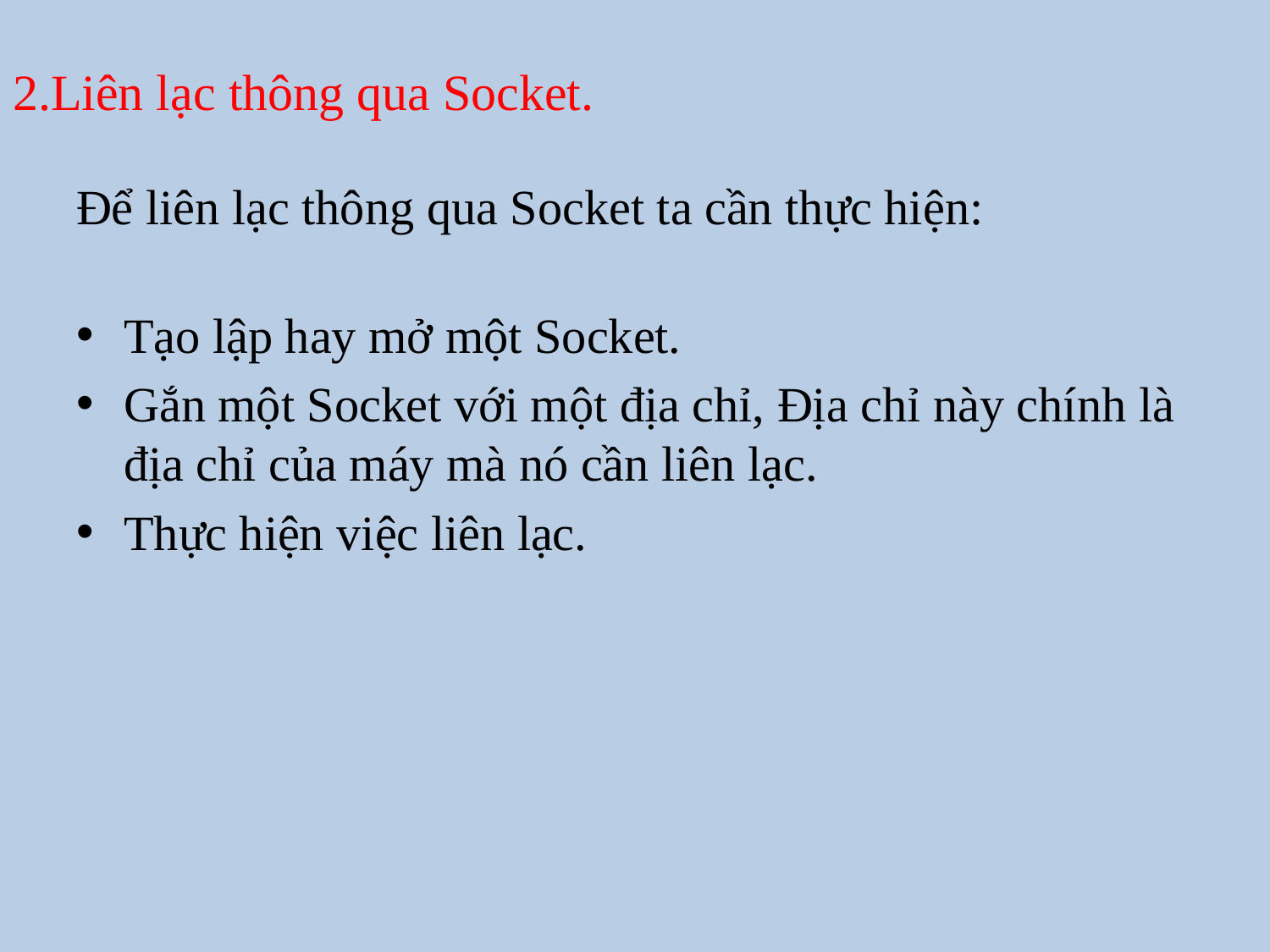

# 2.Liên lạc thông qua Socket.
Để liên lạc thông qua Socket ta cần thực hiện:

Tạo lập hay mở một Socket.
Gắn một Socket với một địa chỉ, Địa chỉ này chính là địa chỉ của máy mà nó cần liên lạc.
Thực hiện việc liên lạc.